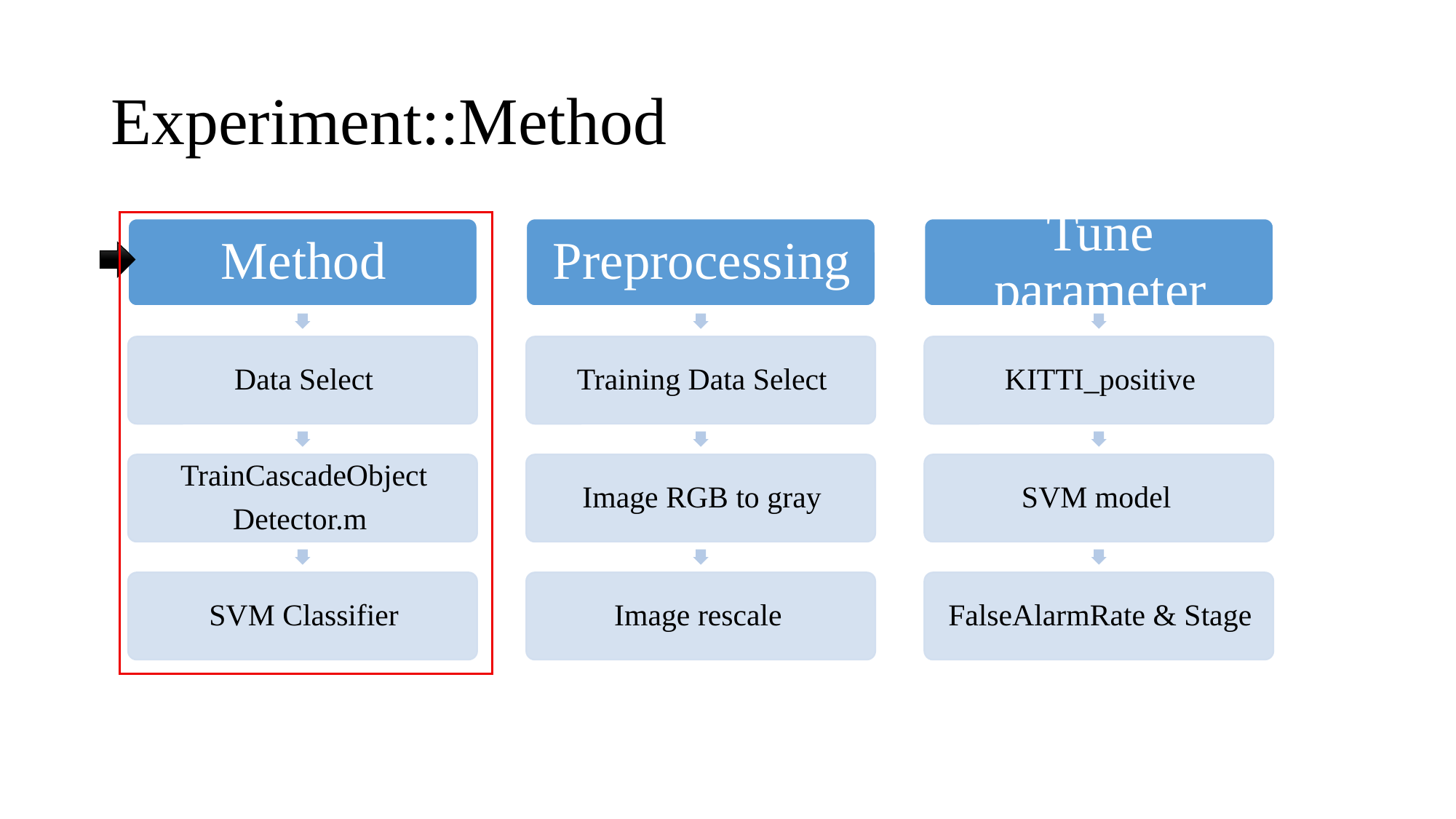

# Experiment::Method
Method
Data Select
TrainCascadeObject
Detector.m
SVM Classifier
Preprocessing
Training Data Select
Image RGB to gray
Image rescale
Tune parameter
KITTI_positive
SVM model
FalseAlarmRate & Stage